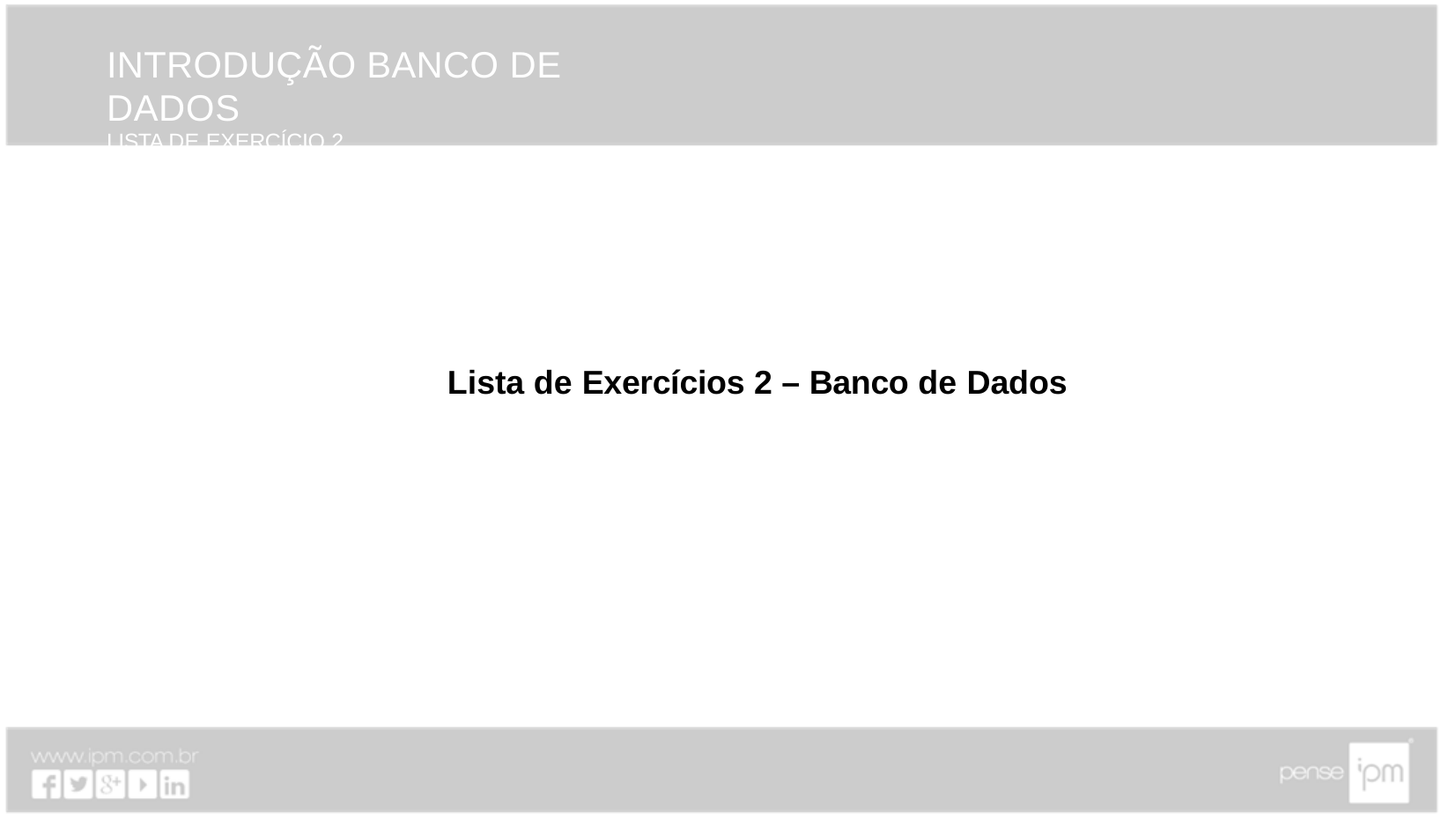

INTRODUÇÃO BANCO DE DADOS
LISTA DE EXERCÍCIO 2
Lista de Exercícios 2 – Banco de Dados